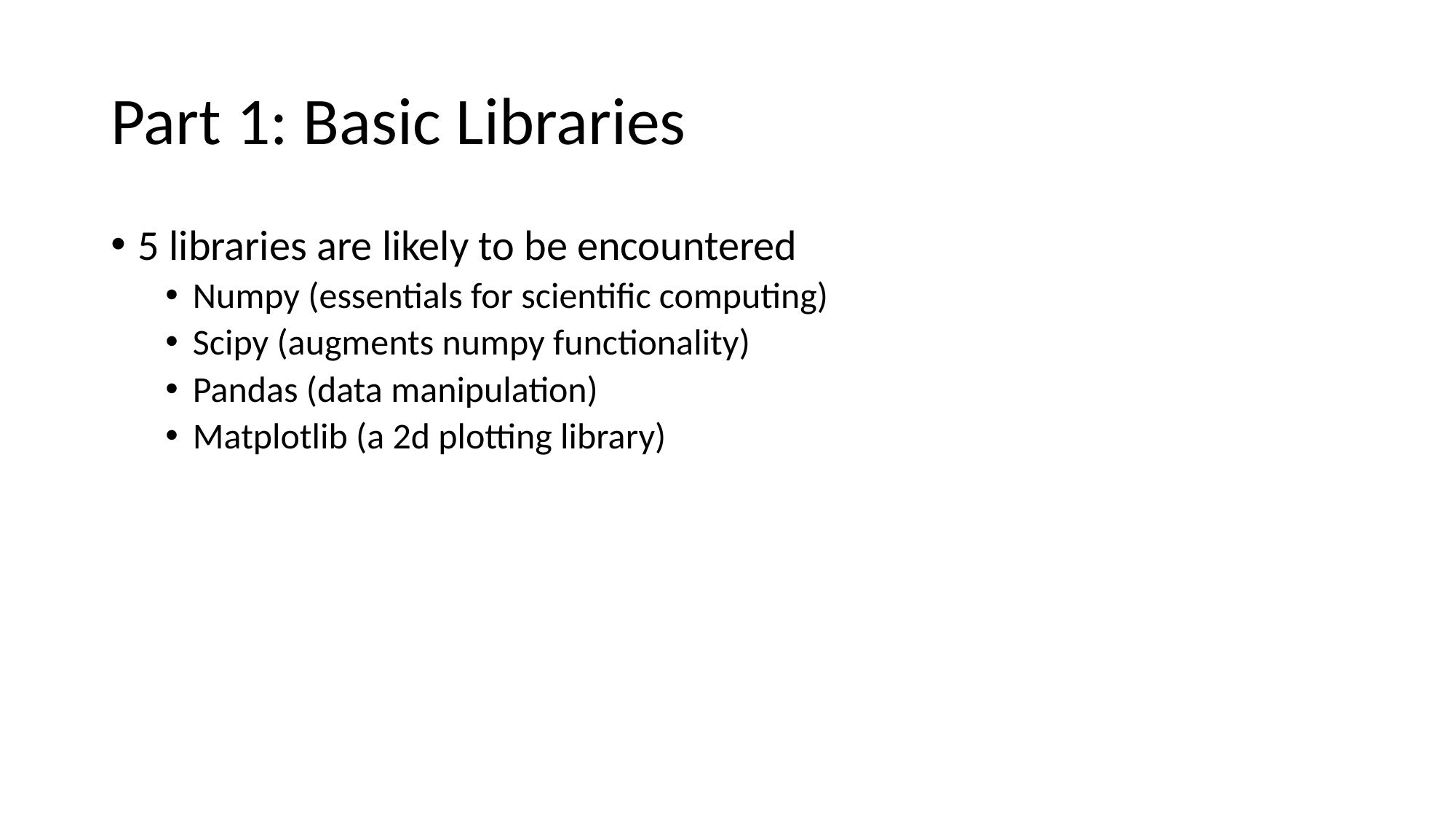

# Part 1: Basic Libraries
5 libraries are likely to be encountered
Numpy (essentials for scientific computing)
Scipy (augments numpy functionality)
Pandas (data manipulation)
Matplotlib (a 2d plotting library)